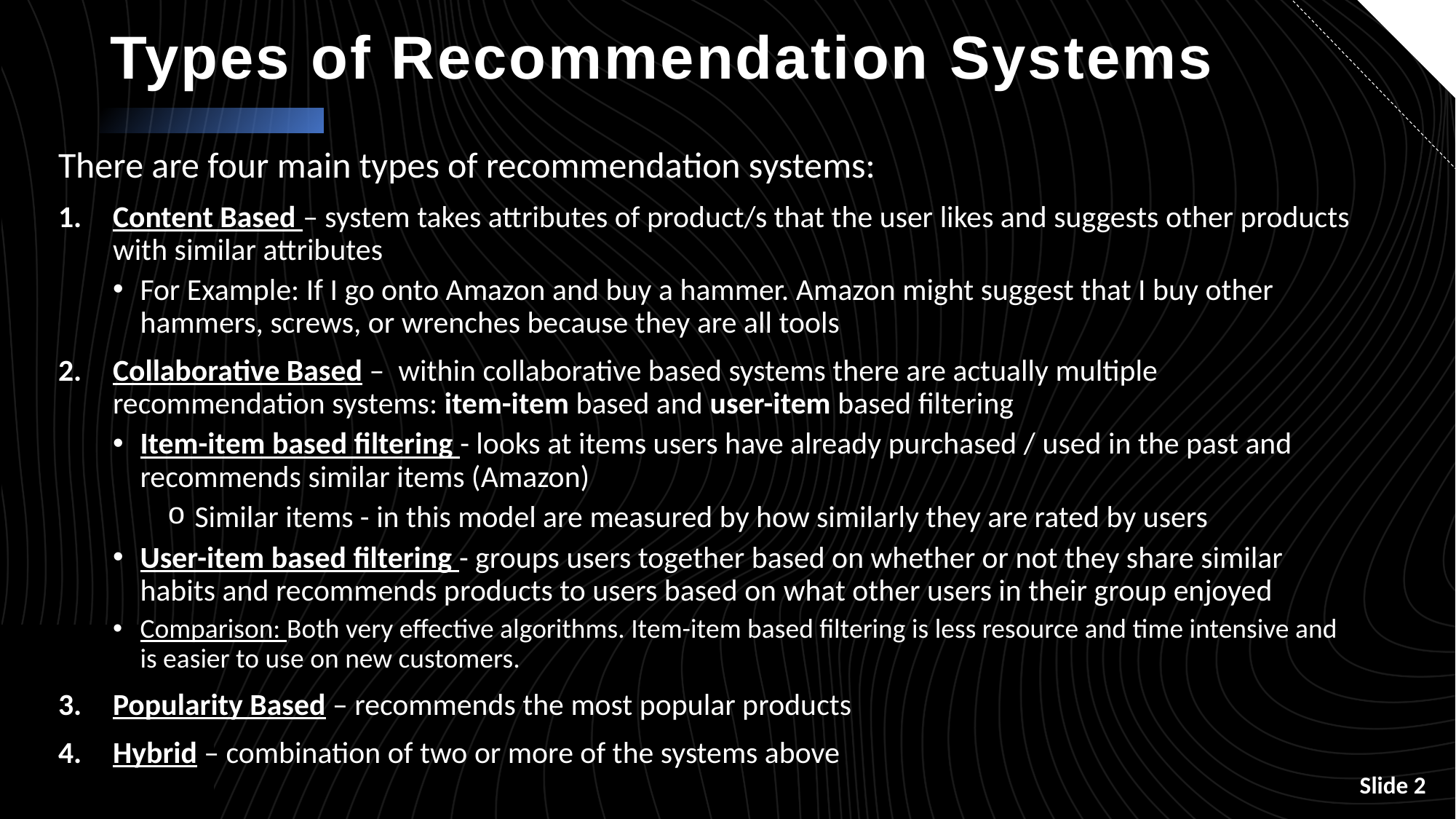

# Types of Recommendation Systems
There are four main types of recommendation systems:
Content Based – system takes attributes of product/s that the user likes and suggests other products with similar attributes
For Example: If I go onto Amazon and buy a hammer. Amazon might suggest that I buy other hammers, screws, or wrenches because they are all tools
Collaborative Based –  within collaborative based systems there are actually multiple recommendation systems: item-item based and user-item based filtering
Item-item based filtering - looks at items users have already purchased / used in the past and recommends similar items (Amazon)
Similar items - in this model are measured by how similarly they are rated by users
User-item based filtering - groups users together based on whether or not they share similar habits and recommends products to users based on what other users in their group enjoyed
Comparison: Both very effective algorithms. Item-item based filtering is less resource and time intensive and is easier to use on new customers.
Popularity Based – recommends the most popular products
Hybrid – combination of two or more of the systems above

Slide 2